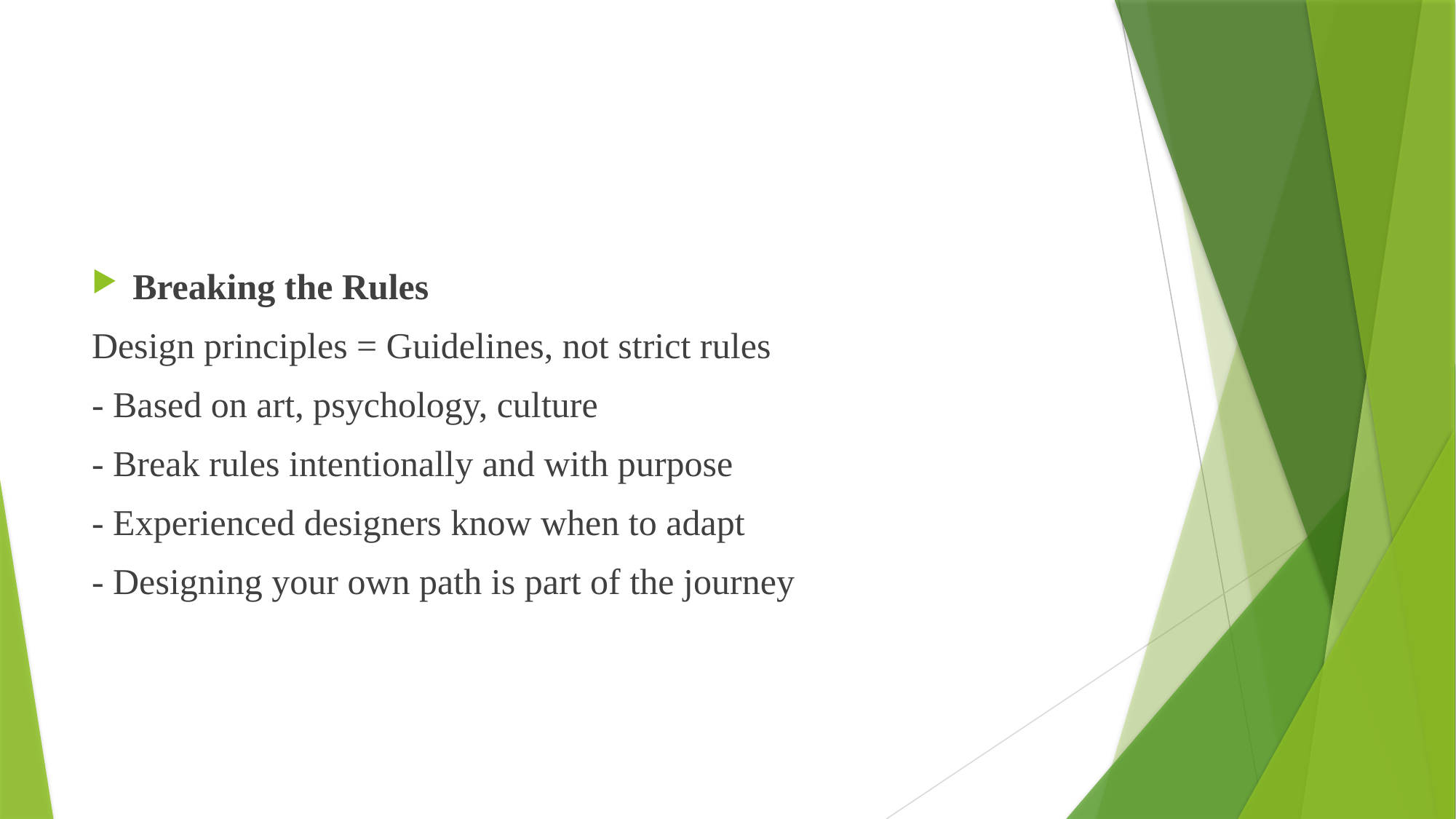

#
Breaking the Rules
Design principles = Guidelines, not strict rules
- Based on art, psychology, culture
- Break rules intentionally and with purpose
- Experienced designers know when to adapt
- Designing your own path is part of the journey